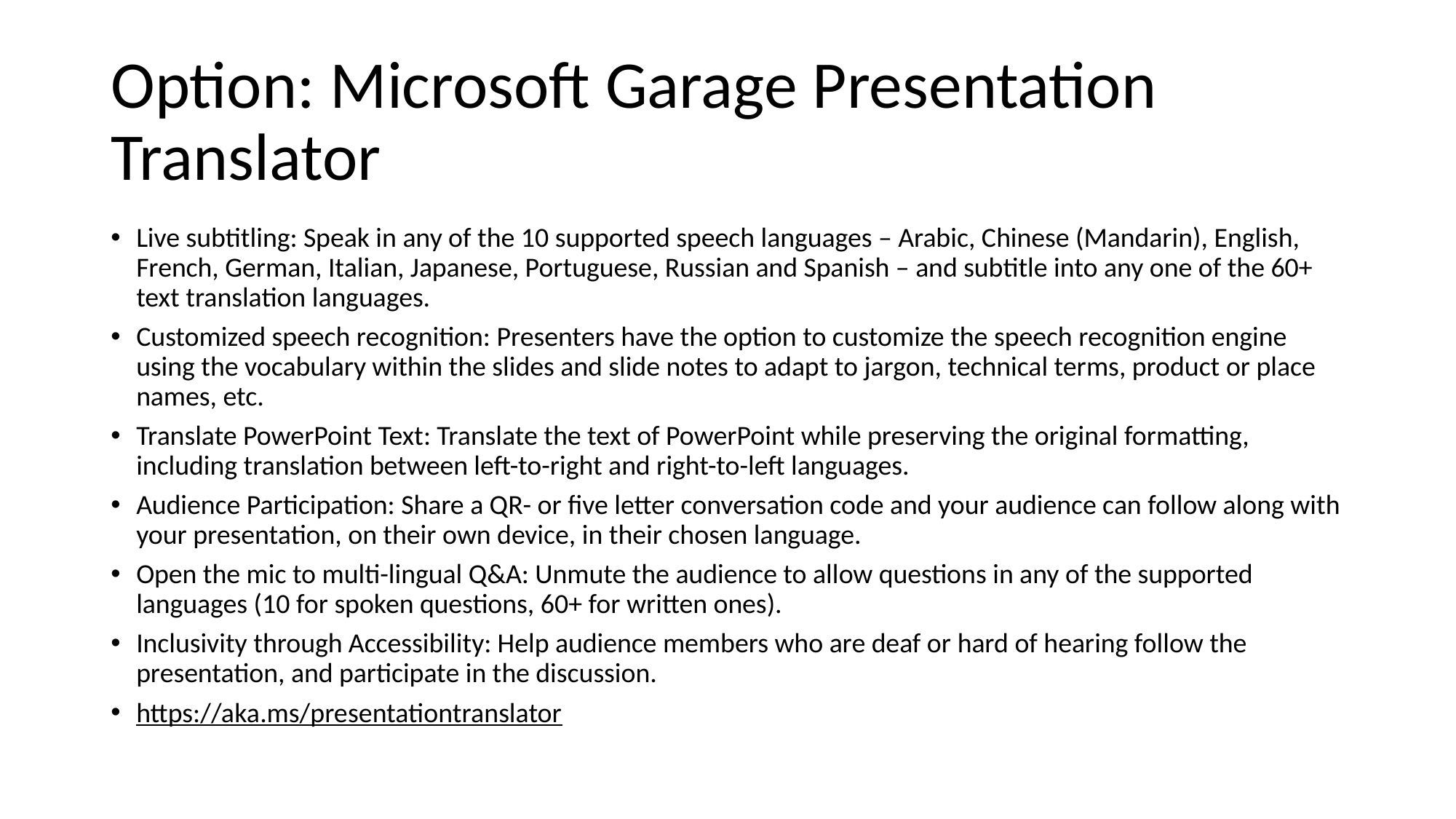

# Option: Microsoft Garage Presentation Translator
Live subtitling: Speak in any of the 10 supported speech languages – Arabic, Chinese (Mandarin), English, French, German, Italian, Japanese, Portuguese, Russian and Spanish – and subtitle into any one of the 60+ text translation languages.
Customized speech recognition: Presenters have the option to customize the speech recognition engine using the vocabulary within the slides and slide notes to adapt to jargon, technical terms, product or place names, etc.
Translate PowerPoint Text: Translate the text of PowerPoint while preserving the original formatting, including translation between left-to-right and right-to-left languages.
Audience Participation: Share a QR- or five letter conversation code and your audience can follow along with your presentation, on their own device, in their chosen language.
Open the mic to multi-lingual Q&A: Unmute the audience to allow questions in any of the supported languages (10 for spoken questions, 60+ for written ones).
Inclusivity through Accessibility: Help audience members who are deaf or hard of hearing follow the presentation, and participate in the discussion.
https://aka.ms/presentationtranslator